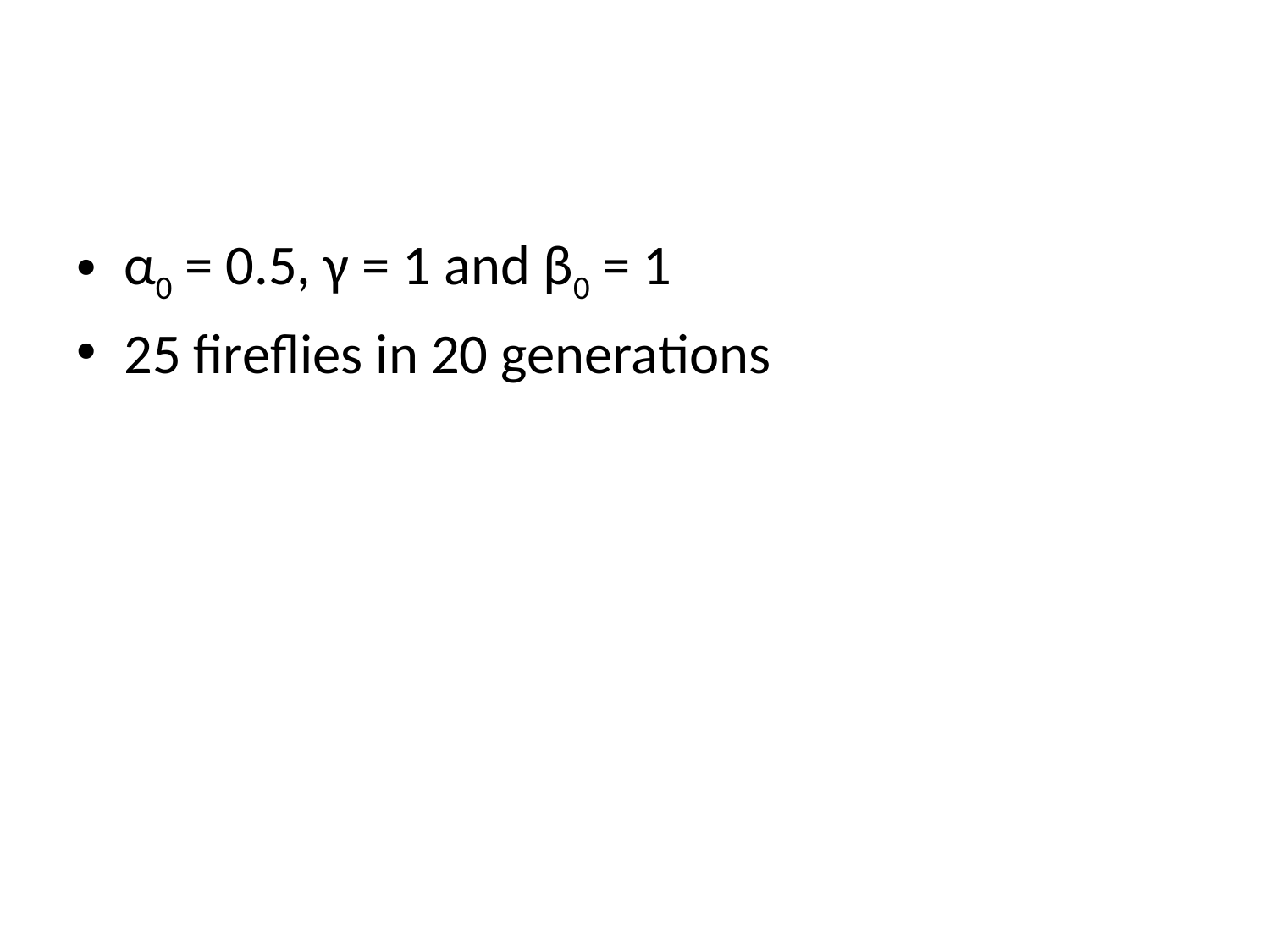

#
α0 = 0.5, γ = 1 and β0 = 1
25 fireflies in 20 generations